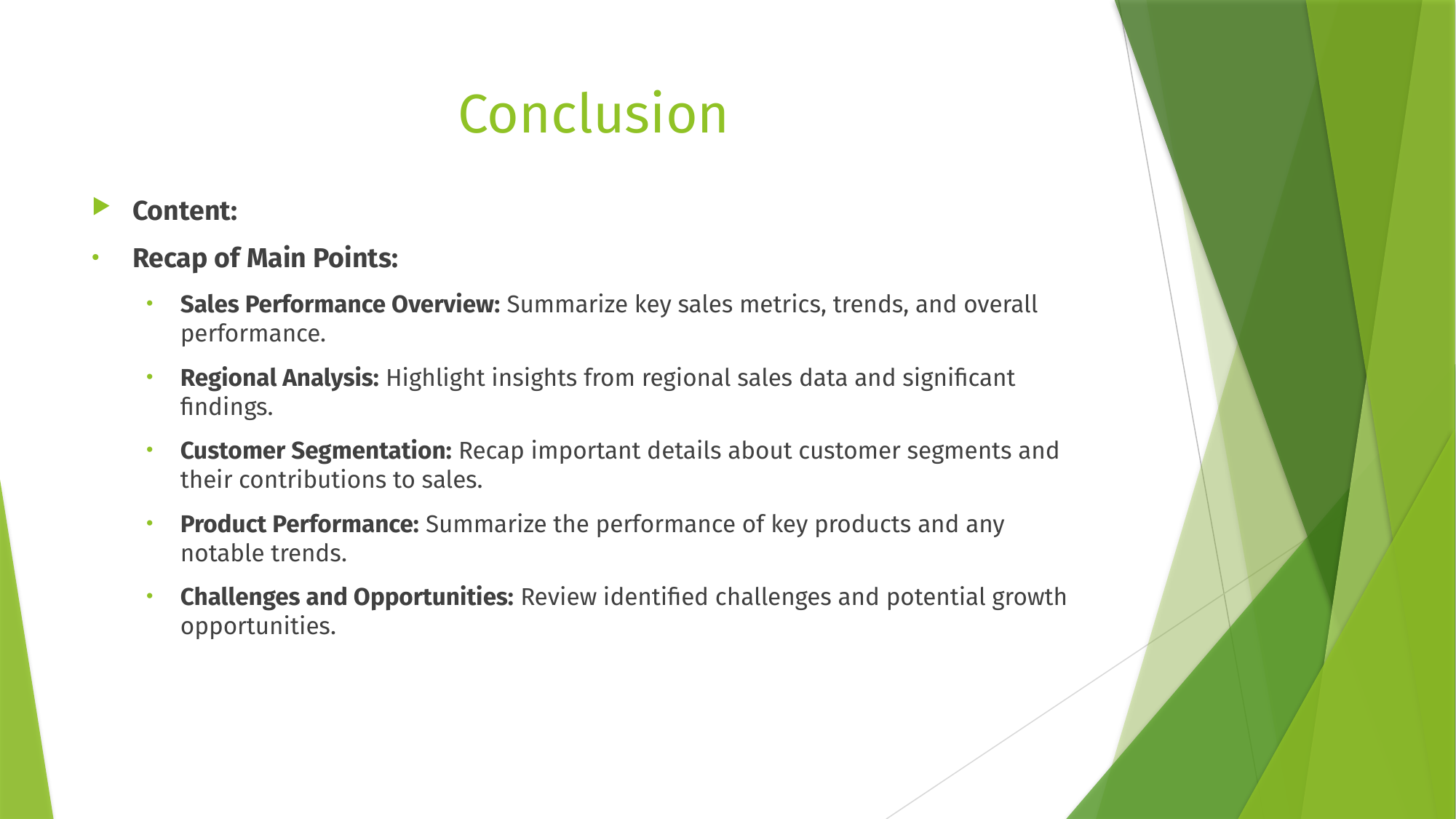

# Conclusion
Content:
Recap of Main Points:
Sales Performance Overview: Summarize key sales metrics, trends, and overall performance.
Regional Analysis: Highlight insights from regional sales data and significant findings.
Customer Segmentation: Recap important details about customer segments and their contributions to sales.
Product Performance: Summarize the performance of key products and any notable trends.
Challenges and Opportunities: Review identified challenges and potential growth opportunities.